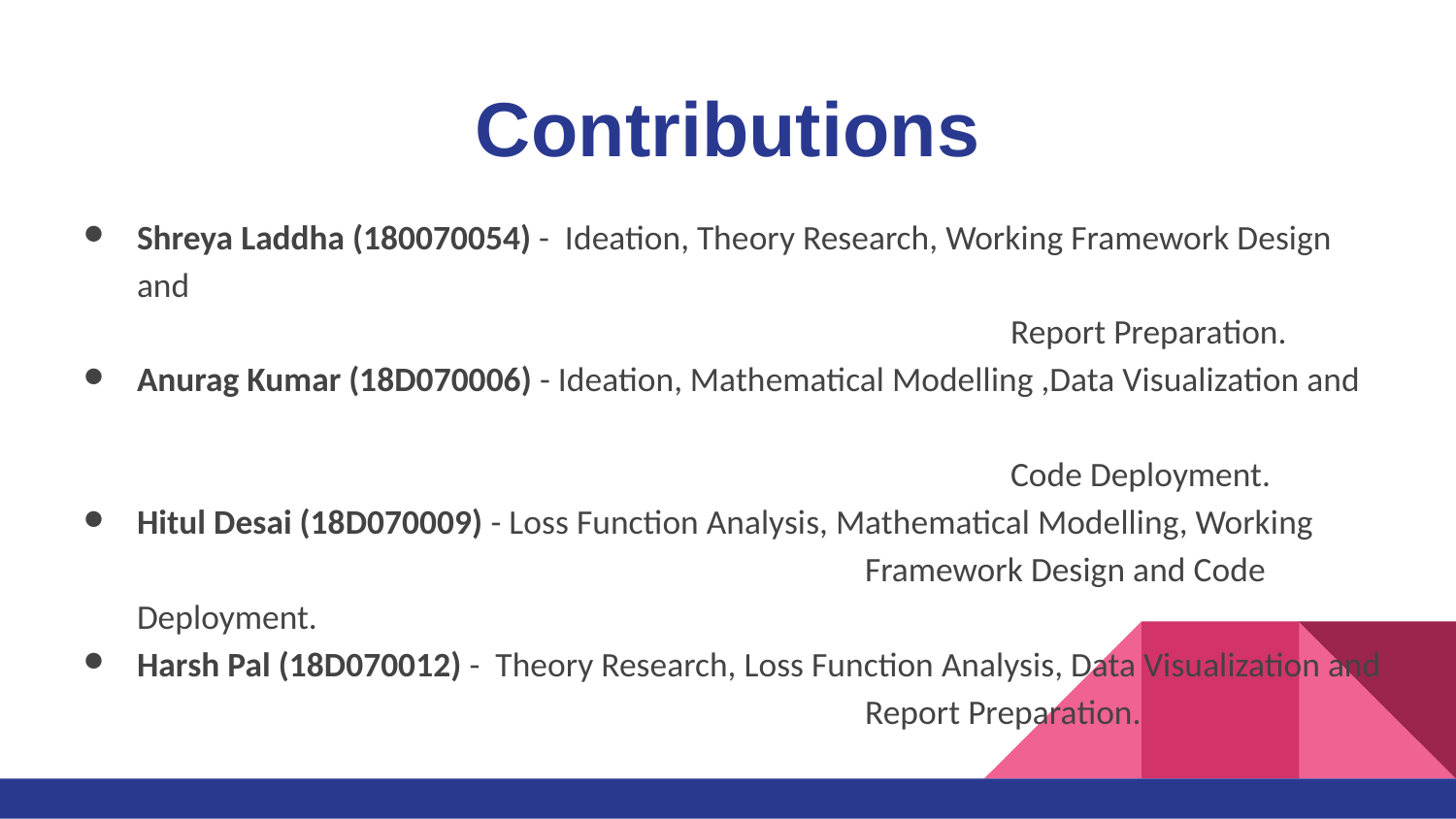

# Contributions
Shreya Laddha (180070054) -  Ideation, Theory Research, Working Framework Design and
						Report Preparation.
Anurag Kumar (18D070006) - Ideation, Mathematical Modelling ,Data Visualization and
						Code Deployment.
Hitul Desai (18D070009) - Loss Function Analysis, Mathematical Modelling, Working
					Framework Design and Code Deployment.
Harsh Pal (18D070012) -  Theory Research, Loss Function Analysis, Data Visualization and
					Report Preparation.